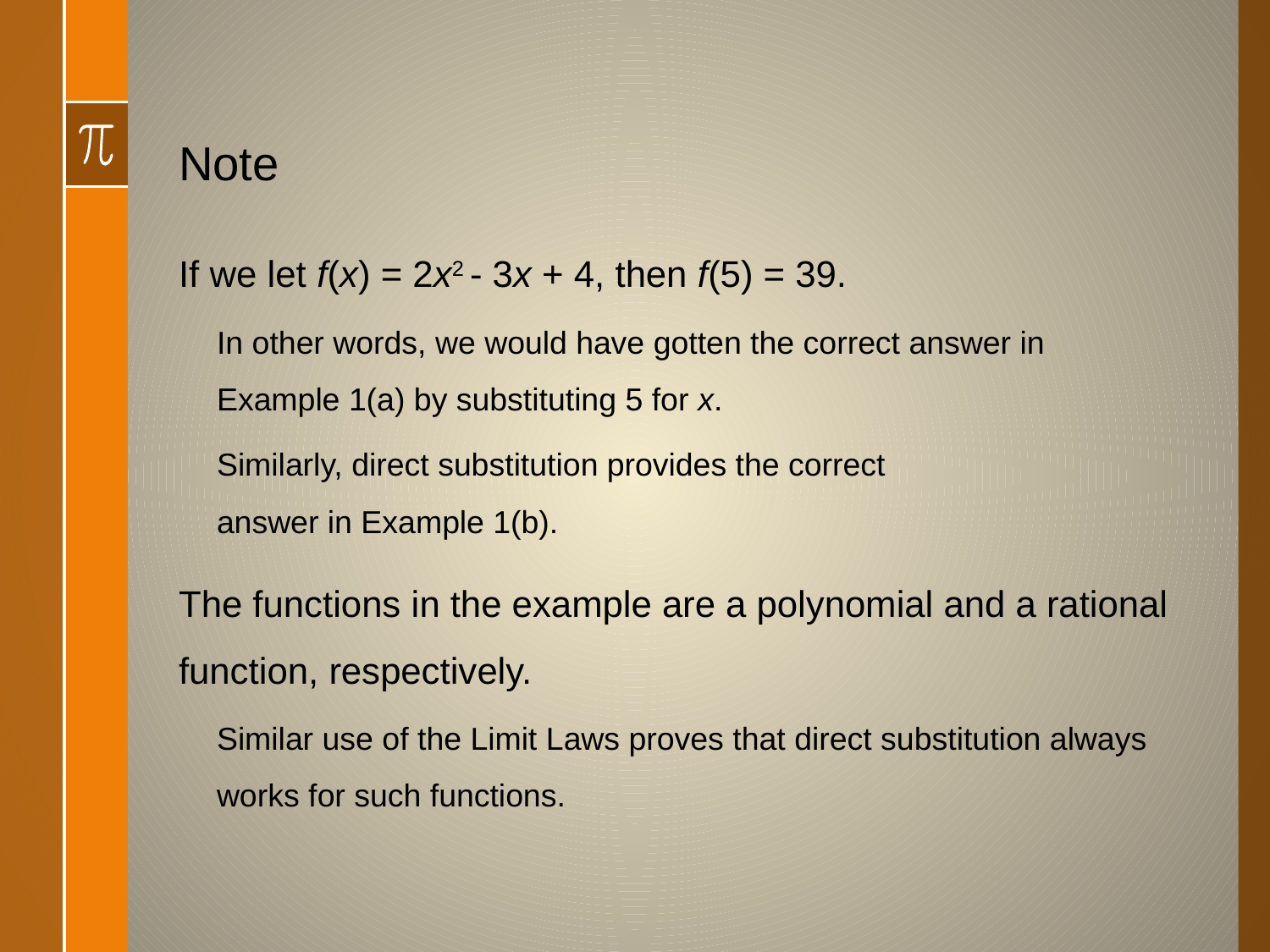

# Note
If we let f(x) = 2x2 - 3x + 4, then f(5) = 39.
In other words, we would have gotten the correct answer in Example 1(a) by substituting 5 for x.
Similarly, direct substitution provides the correct
answer in Example 1(b).
The functions in the example are a polynomial and a rational function, respectively.
Similar use of the Limit Laws proves that direct substitution always works for such functions.